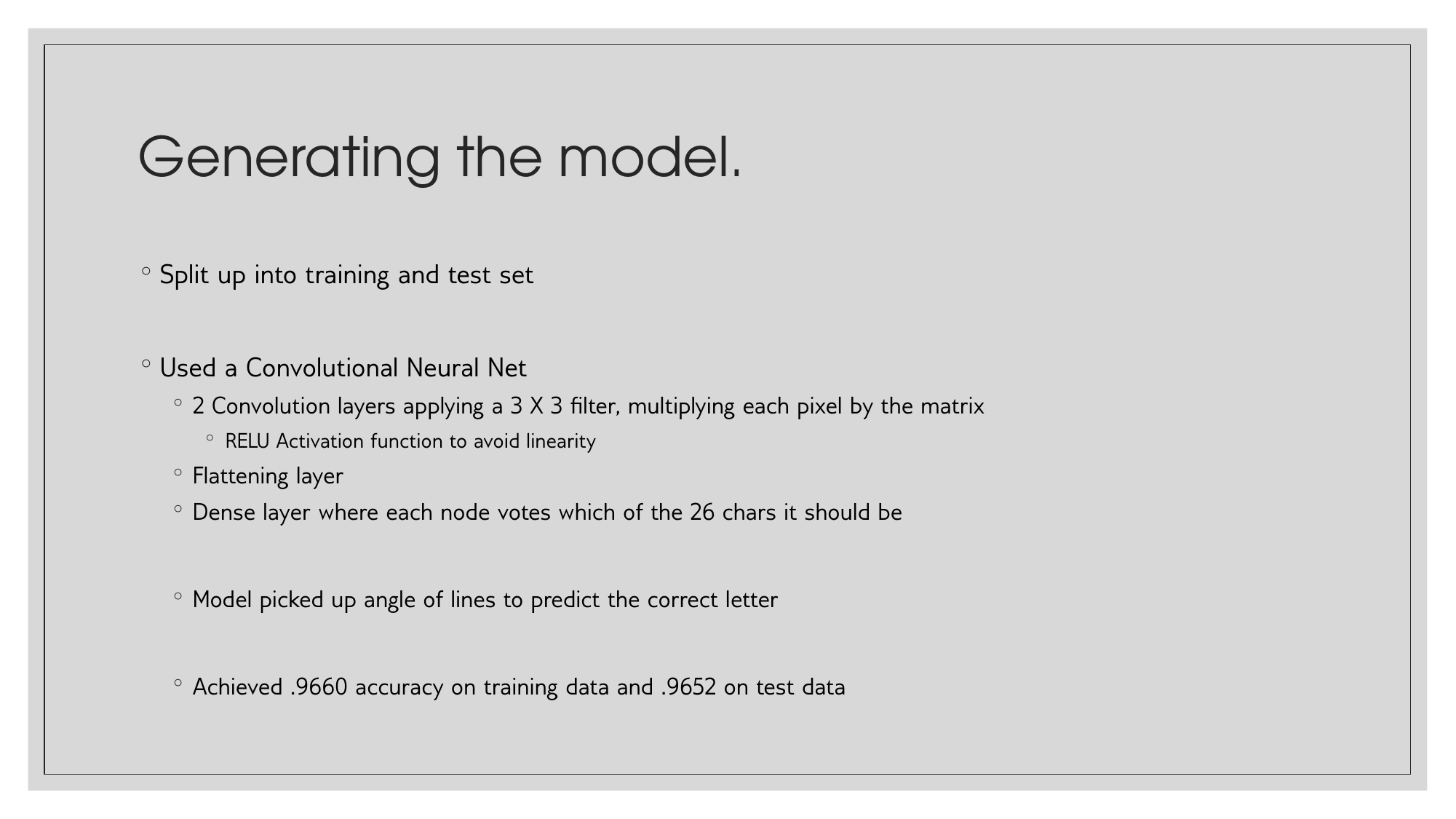

# Generating the model.
Split up into training and test set

Used a Convolutional Neural Net
2 Convolution layers applying a 3 X 3 filter, multiplying each pixel by the matrix
RELU Activation function to avoid linearity
Flattening layer
Dense layer where each node votes which of the 26 chars it should be

Model picked up angle of lines to predict the correct letter

Achieved .9660 accuracy on training data and .9652 on test data